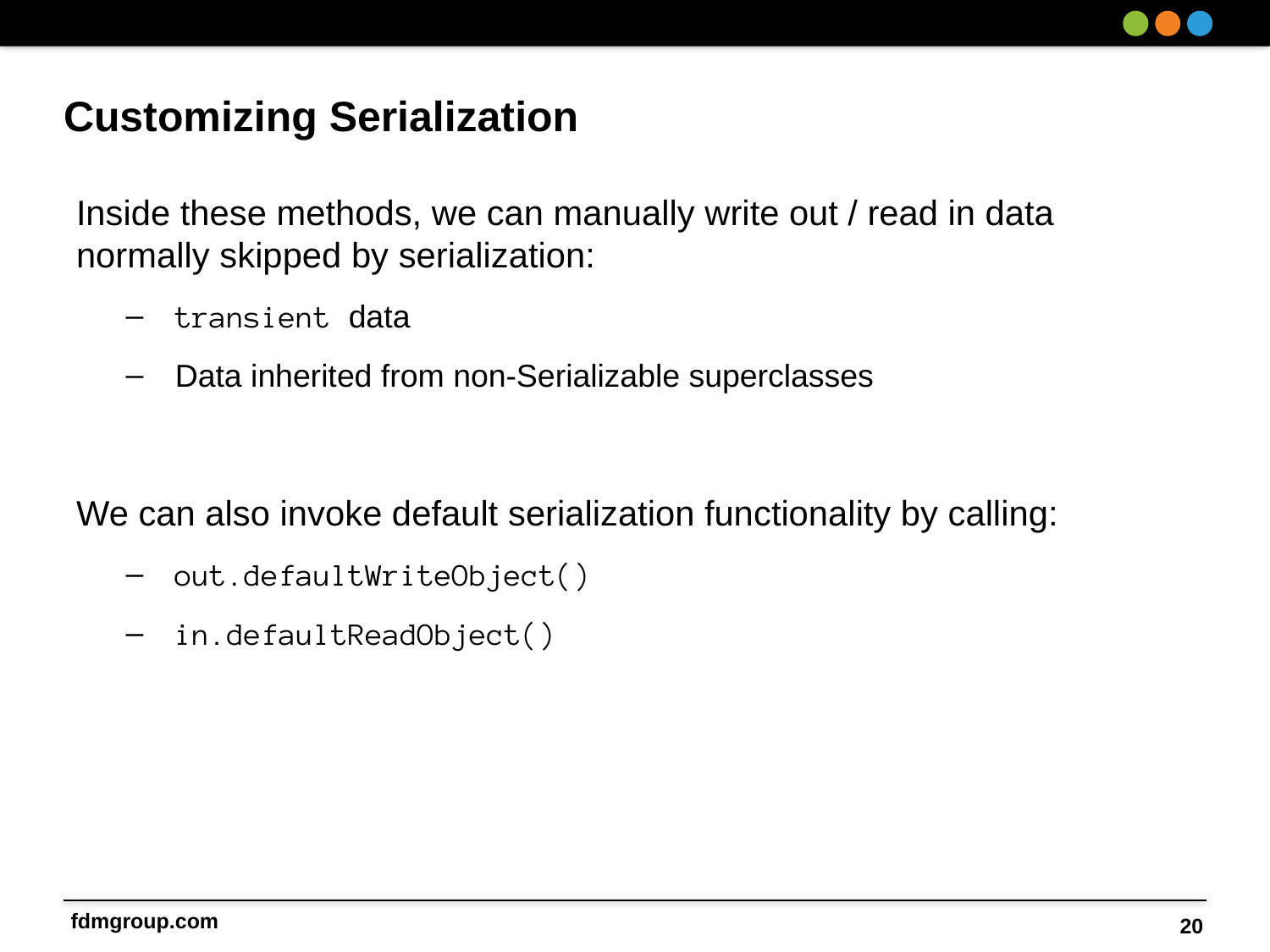

# Customizing Serialization
Inside these methods, we can manually write out / read in data normally skipped by serialization:
transient data
Data inherited from non-Serializable superclasses
We can also invoke default serialization functionality by calling:
out.defaultWriteObject()
in.defaultReadObject()

20